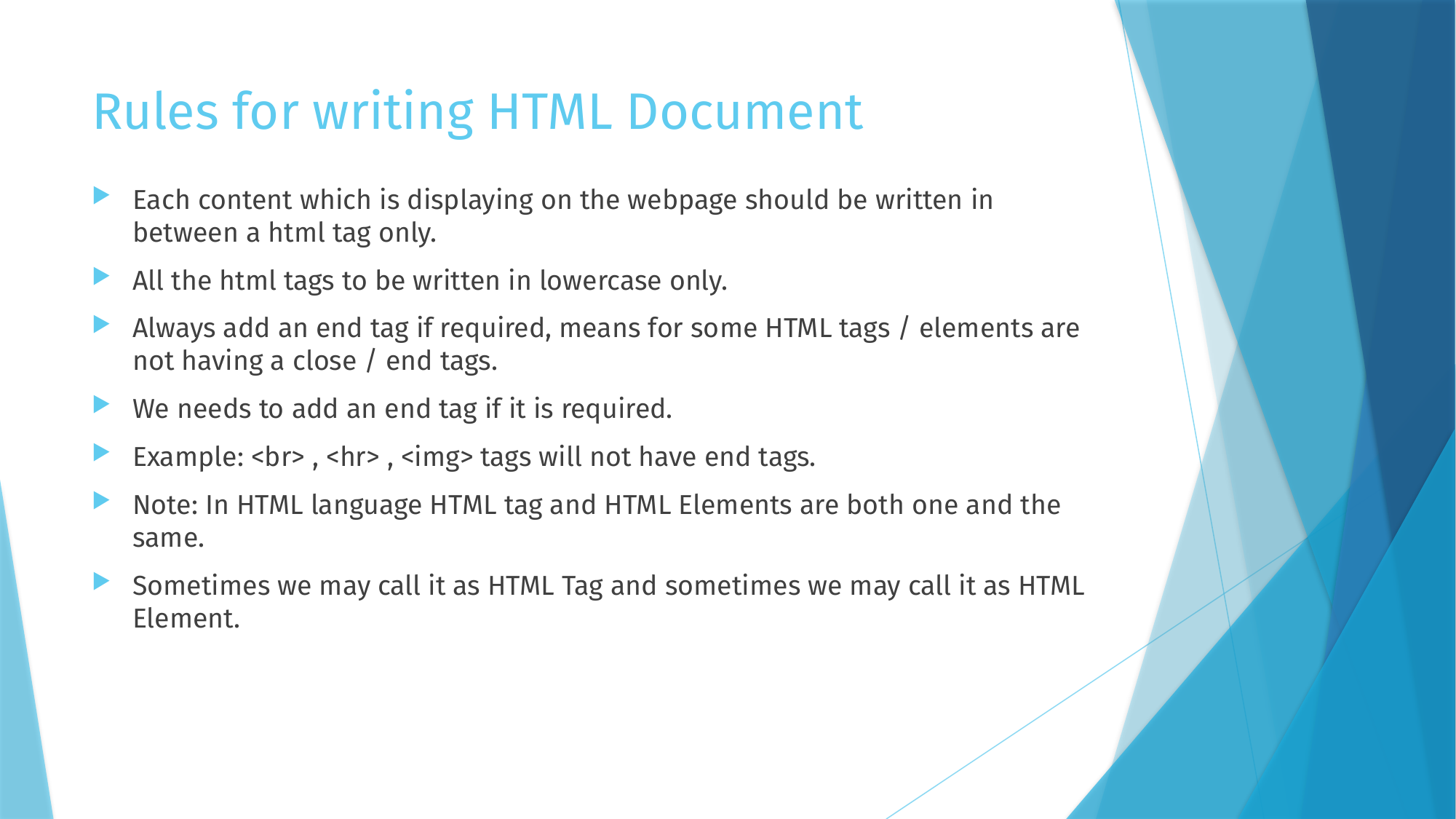

# Rules for writing HTML Document
Each content which is displaying on the webpage should be written in between a html tag only.
All the html tags to be written in lowercase only.
Always add an end tag if required, means for some HTML tags / elements are not having a close / end tags.
We needs to add an end tag if it is required.
Example: <br> , <hr> , <img> tags will not have end tags.
Note: In HTML language HTML tag and HTML Elements are both one and the same.
Sometimes we may call it as HTML Tag and sometimes we may call it as HTML Element.